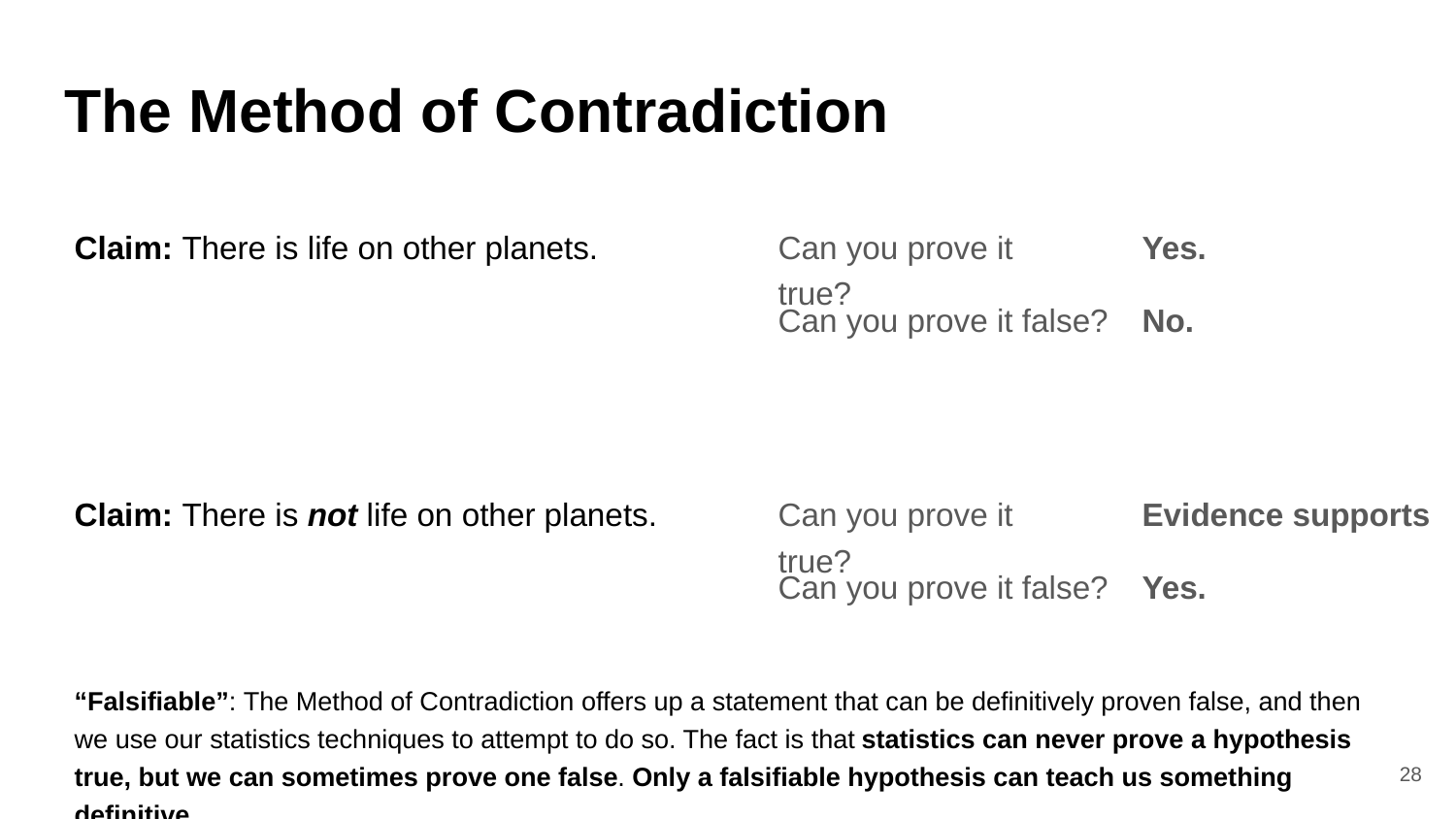

The Method of Contradiction
Claim: There is life on other planets.
Can you prove it true?
Yes.
Can you prove it false?
No.
Claim: There is not life on other planets.
Can you prove it true?
Evidence supports
Can you prove it false?
Yes.
“Falsifiable”: The Method of Contradiction offers up a statement that can be definitively proven false, and then we use our statistics techniques to attempt to do so. The fact is that statistics can never prove a hypothesis true, but we can sometimes prove one false. Only a falsifiable hypothesis can teach us something definitive.
28